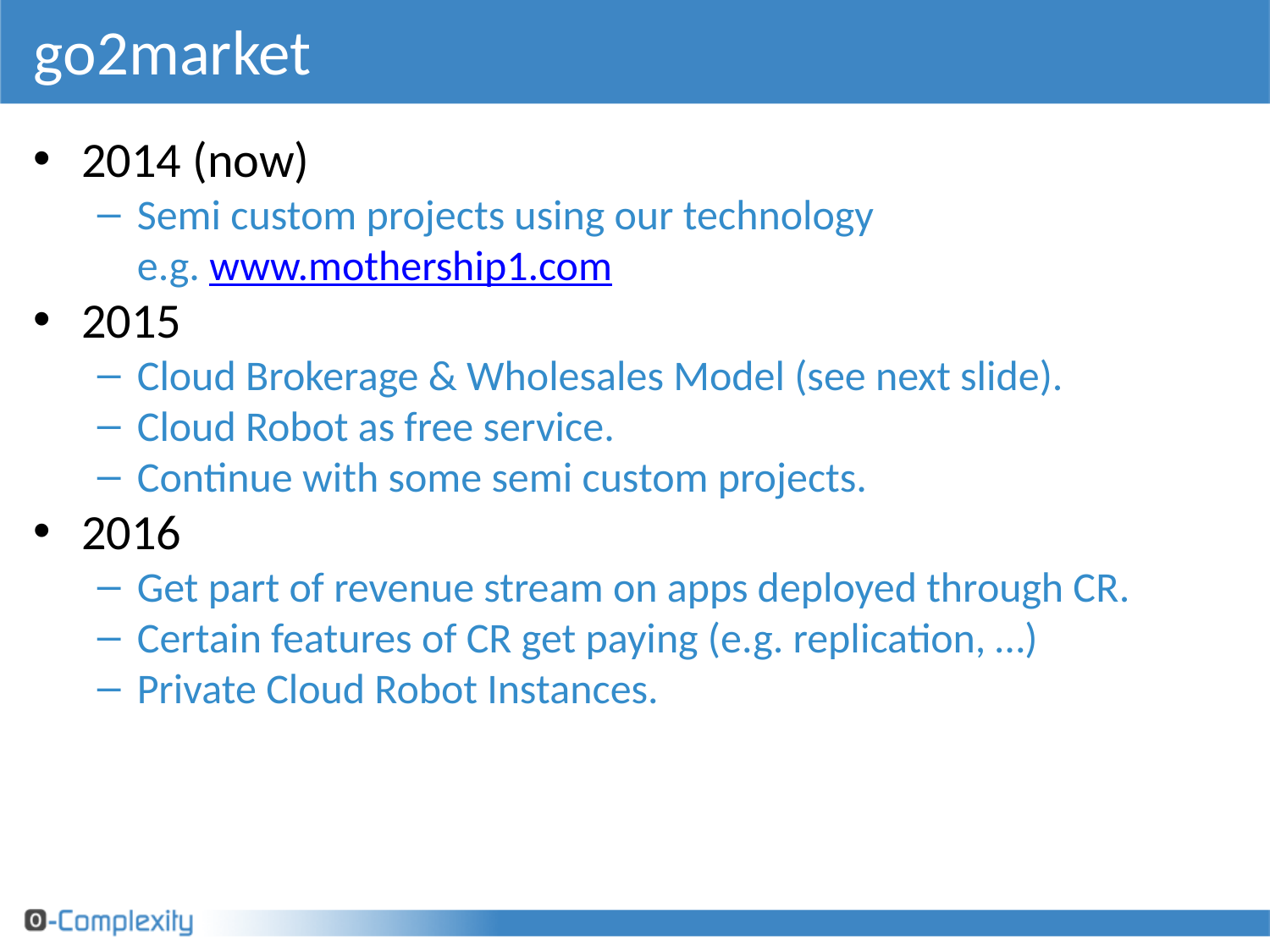

# go2market
2014 (now)
Semi custom projects using our technology
e.g. www.mothership1.com
2015
Cloud Brokerage & Wholesales Model (see next slide).
Cloud Robot as free service.
Continue with some semi custom projects.
2016
Get part of revenue stream on apps deployed through CR.
Certain features of CR get paying (e.g. replication, …)
Private Cloud Robot Instances.